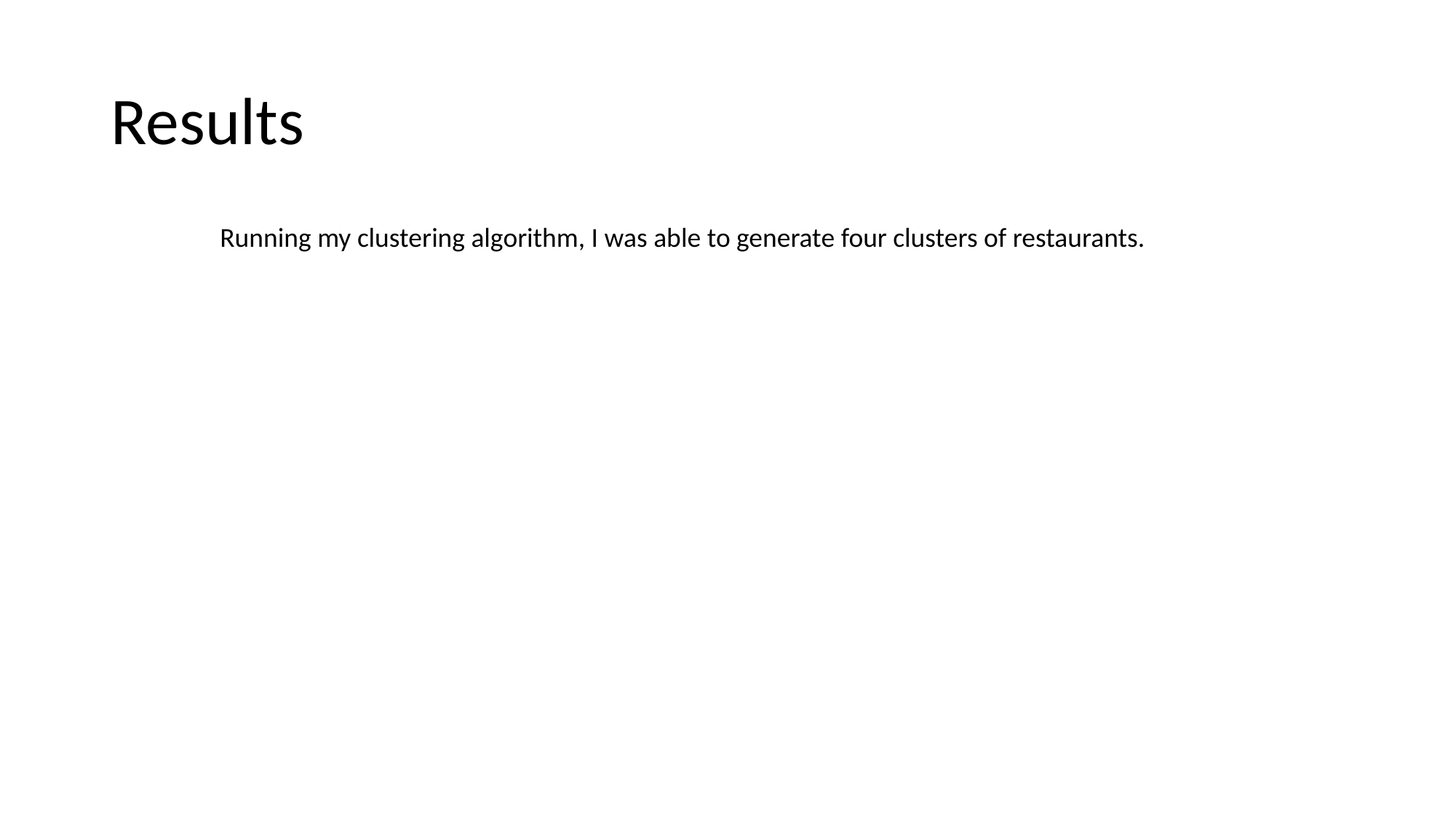

# Results
	Running my clustering algorithm, I was able to generate four clusters of restaurants.